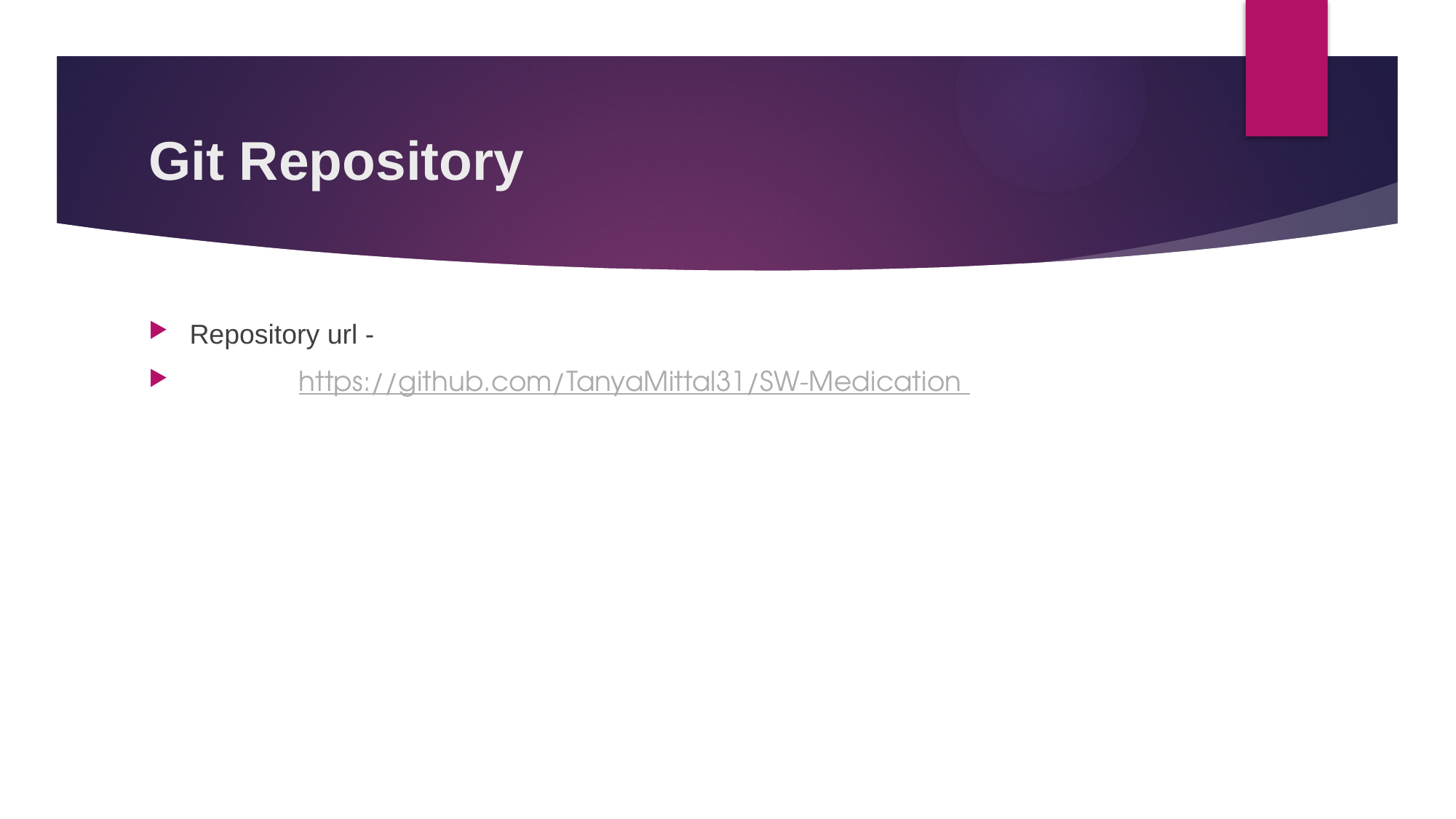

# Git Repository
Repository url -
	https://github.com/TanyaMittal31/SW-Medication